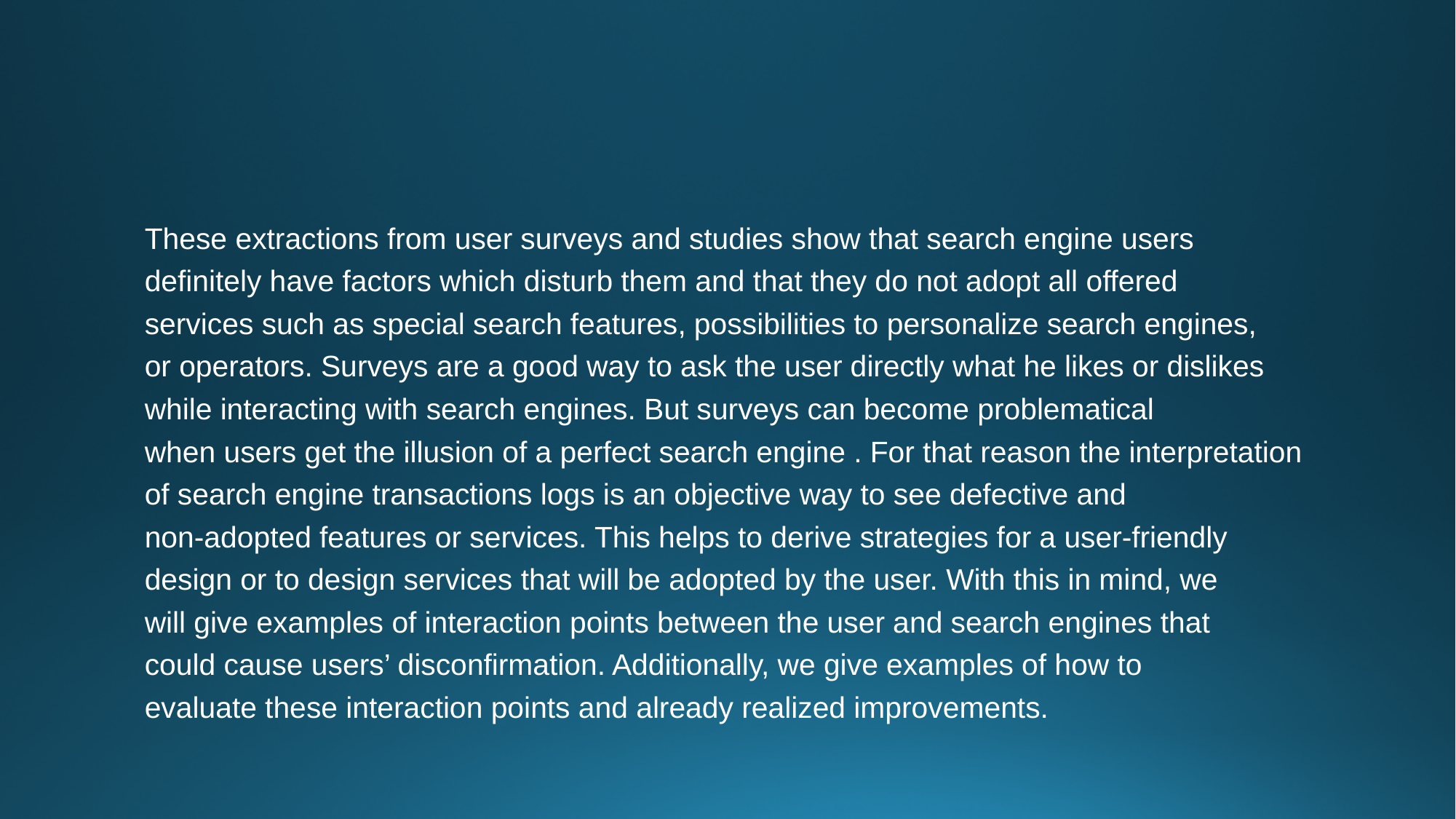

#
These extractions from user surveys and studies show that search engine users
definitely have factors which disturb them and that they do not adopt all offered
services such as special search features, possibilities to personalize search engines,
or operators. Surveys are a good way to ask the user directly what he likes or dislikes
while interacting with search engines. But surveys can become problematical
when users get the illusion of a perfect search engine . For that reason the interpretation
of search engine transactions logs is an objective way to see defective and
non-adopted features or services. This helps to derive strategies for a user-friendly
design or to design services that will be adopted by the user. With this in mind, we
will give examples of interaction points between the user and search engines that
could cause users’ disconfirmation. Additionally, we give examples of how to
evaluate these interaction points and already realized improvements.